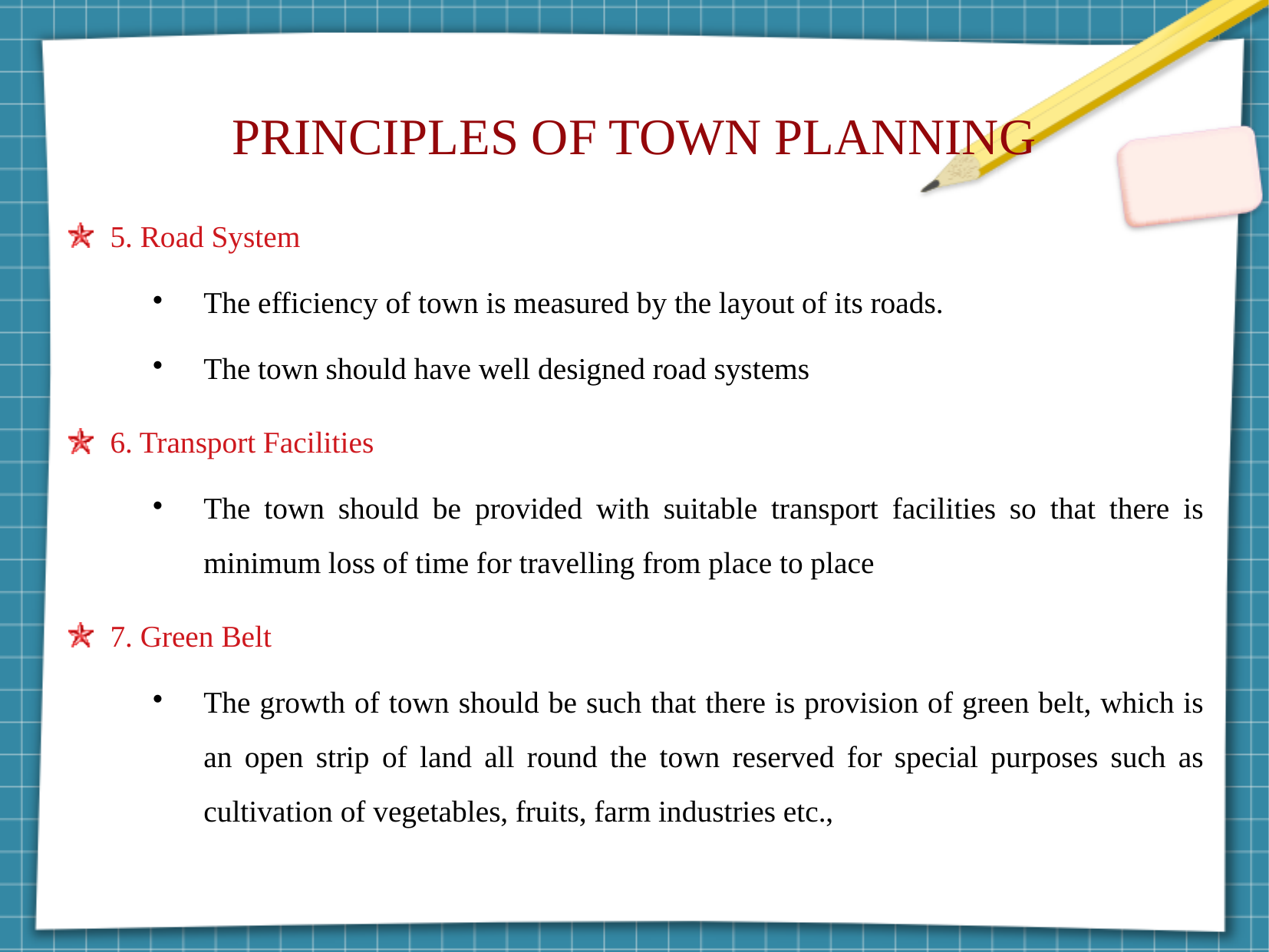

PRINCIPLES OF TOWN PLANNING
5. Road System
The efficiency of town is measured by the layout of its roads.
The town should have well designed road systems
6. Transport Facilities
The town should be provided with suitable transport facilities so that there is minimum loss of time for travelling from place to place
7. Green Belt
The growth of town should be such that there is provision of green belt, which is an open strip of land all round the town reserved for special purposes such as cultivation of vegetables, fruits, farm industries etc.,